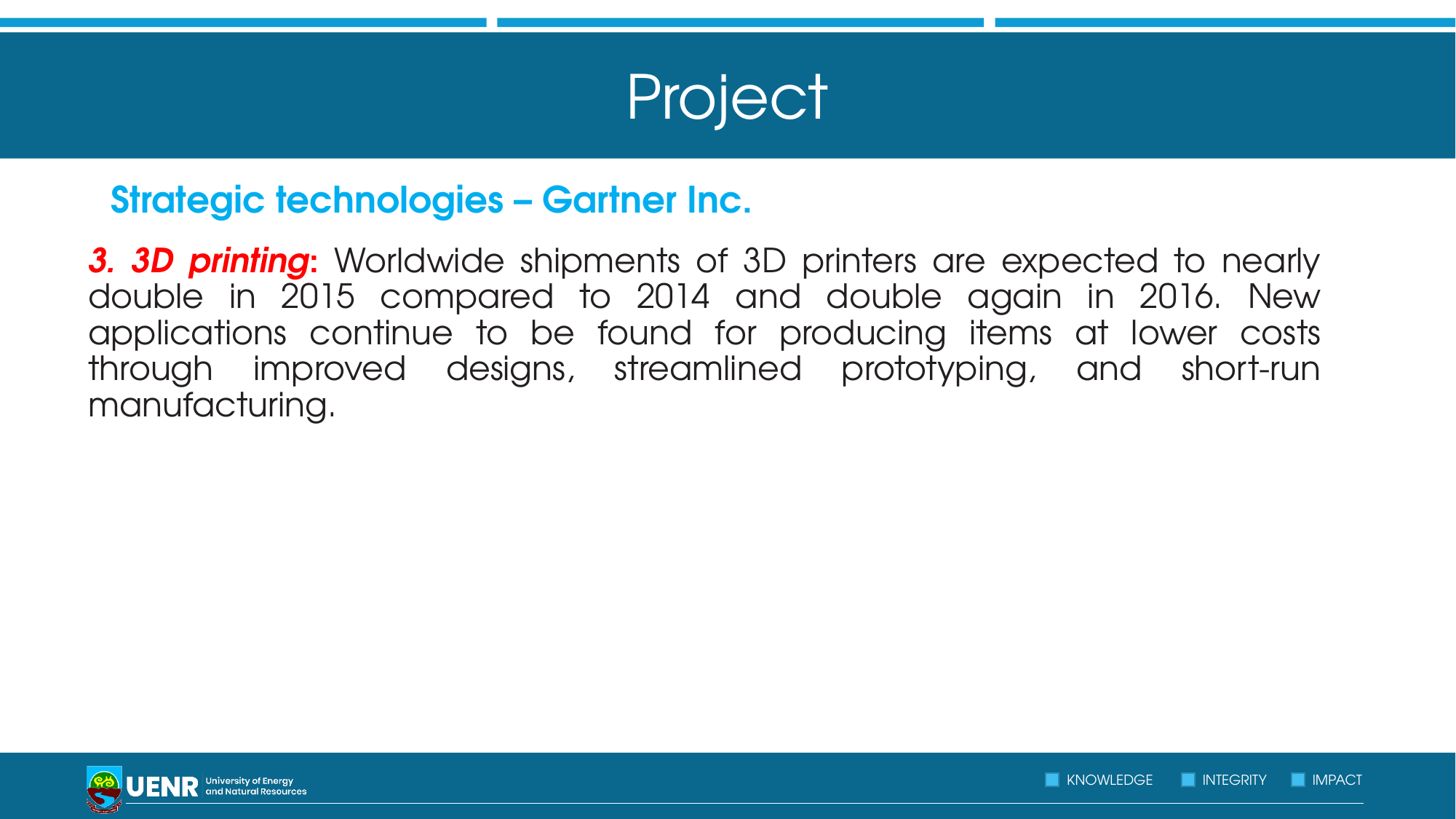

# Project
Strategic technologies – Gartner Inc.
3. 3D printing: Worldwide shipments of 3D printers are expected to nearly double in 2015 compared to 2014 and double again in 2016. New applications continue to be found for producing items at lower costs through improved designs, streamlined prototyping, and short-run manufacturing.